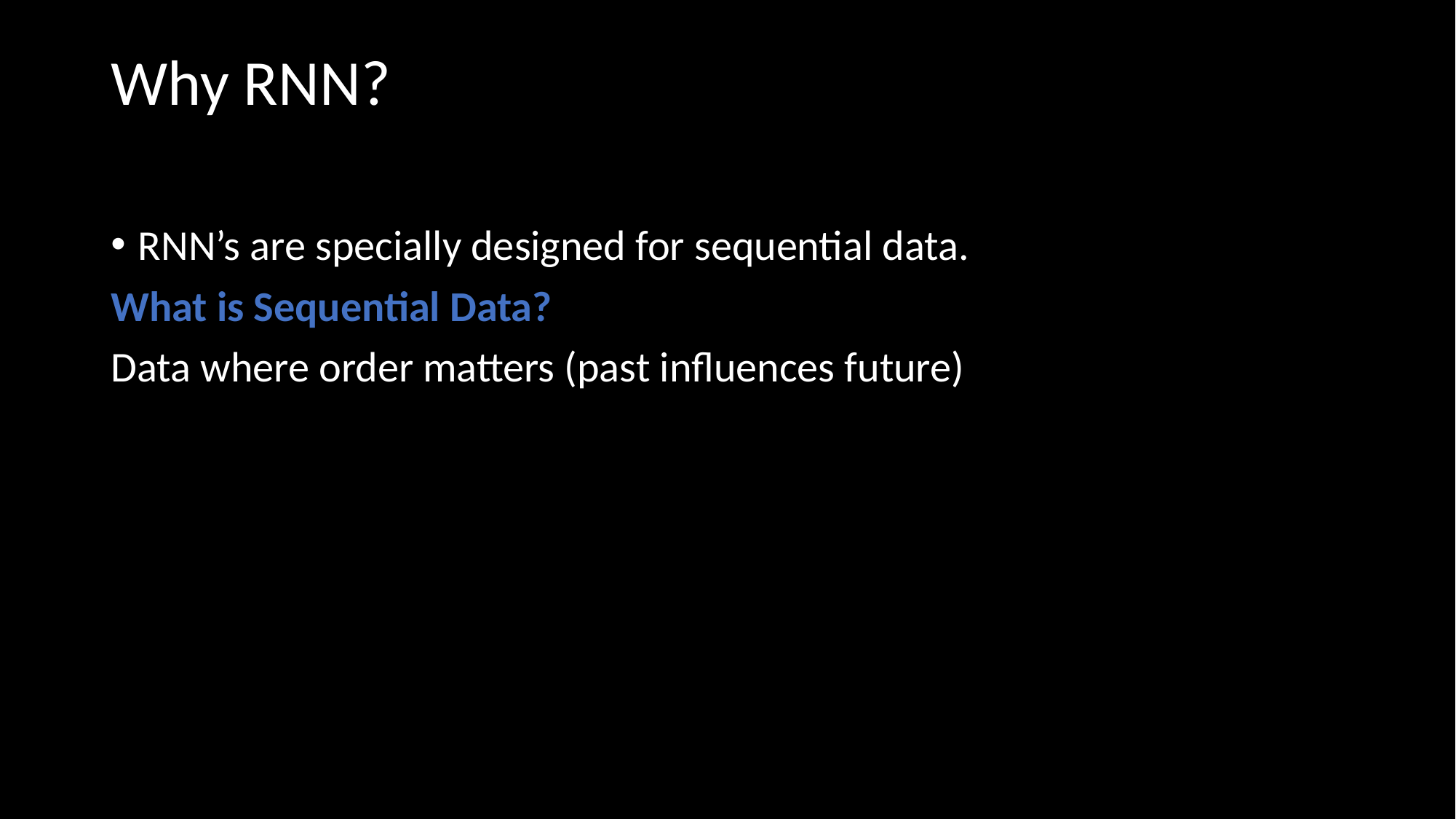

# Why RNN?
RNN’s are specially designed for sequential data.
What is Sequential Data?
Data where order matters (past influences future)